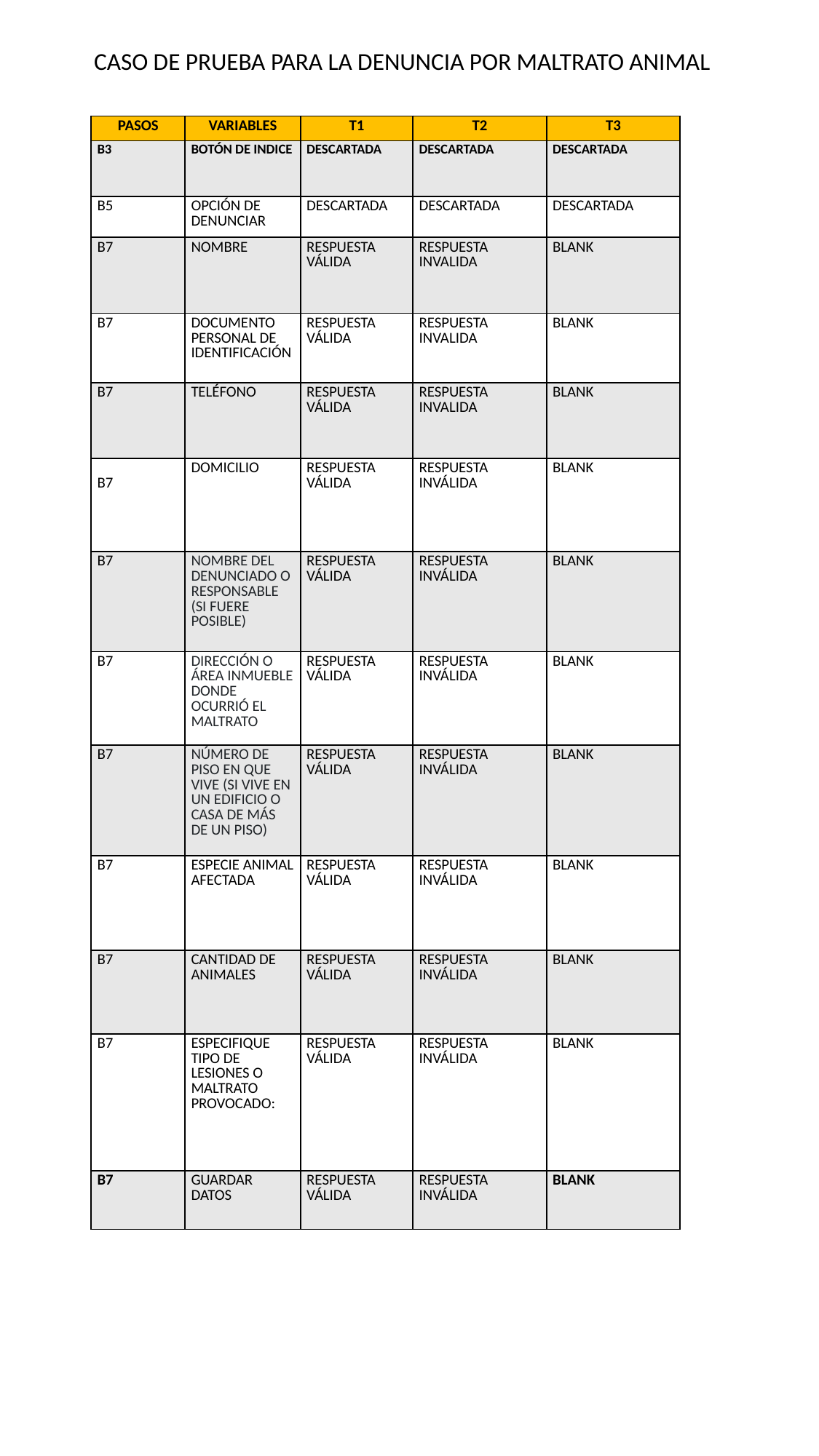

CASO DE PRUEBA PARA LA DENUNCIA POR MALTRATO ANIMAL
| PASOS | VARIABLES | T1 | T2 | T3 |
| --- | --- | --- | --- | --- |
| B3 | BOTÓN DE INDICE | DESCARTADA | DESCARTADA | DESCARTADA |
| B5 | OPCIÓN DE DENUNCIAR | DESCARTADA | DESCARTADA | DESCARTADA |
| B7 | NOMBRE | RESPUESTA VÁLIDA | RESPUESTA INVALIDA | BLANK |
| B7 | DOCUMENTO PERSONAL DE IDENTIFICACIÓN | RESPUESTA VÁLIDA | RESPUESTA INVALIDA | BLANK |
| B7 | TELÉFONO | RESPUESTA VÁLIDA | RESPUESTA INVALIDA | BLANK |
| B7 | DOMICILIO | RESPUESTA VÁLIDA | RESPUESTA INVÁLIDA | BLANK |
| B7 | NOMBRE DEL DENUNCIADO O RESPONSABLE (SI FUERE POSIBLE) | RESPUESTA VÁLIDA | RESPUESTA INVÁLIDA | BLANK |
| B7 | DIRECCIÓN O ÁREA INMUEBLE DONDE OCURRIÓ EL MALTRATO | RESPUESTA VÁLIDA | RESPUESTA INVÁLIDA | BLANK |
| B7 | NÚMERO DE PISO EN QUE VIVE (SI VIVE EN UN EDIFICIO O CASA DE MÁS DE UN PISO) | RESPUESTA VÁLIDA | RESPUESTA INVÁLIDA | BLANK |
| B7 | ESPECIE ANIMAL AFECTADA | RESPUESTA VÁLIDA | RESPUESTA INVÁLIDA | BLANK |
| B7 | CANTIDAD DE ANIMALES | RESPUESTA VÁLIDA | RESPUESTA INVÁLIDA | BLANK |
| B7 | ESPECIFIQUE TIPO DE LESIONES O MALTRATO PROVOCADO: | RESPUESTA VÁLIDA | RESPUESTA INVÁLIDA | BLANK |
| B7 | GUARDAR DATOS | RESPUESTA VÁLIDA | RESPUESTA INVÁLIDA | BLANK |